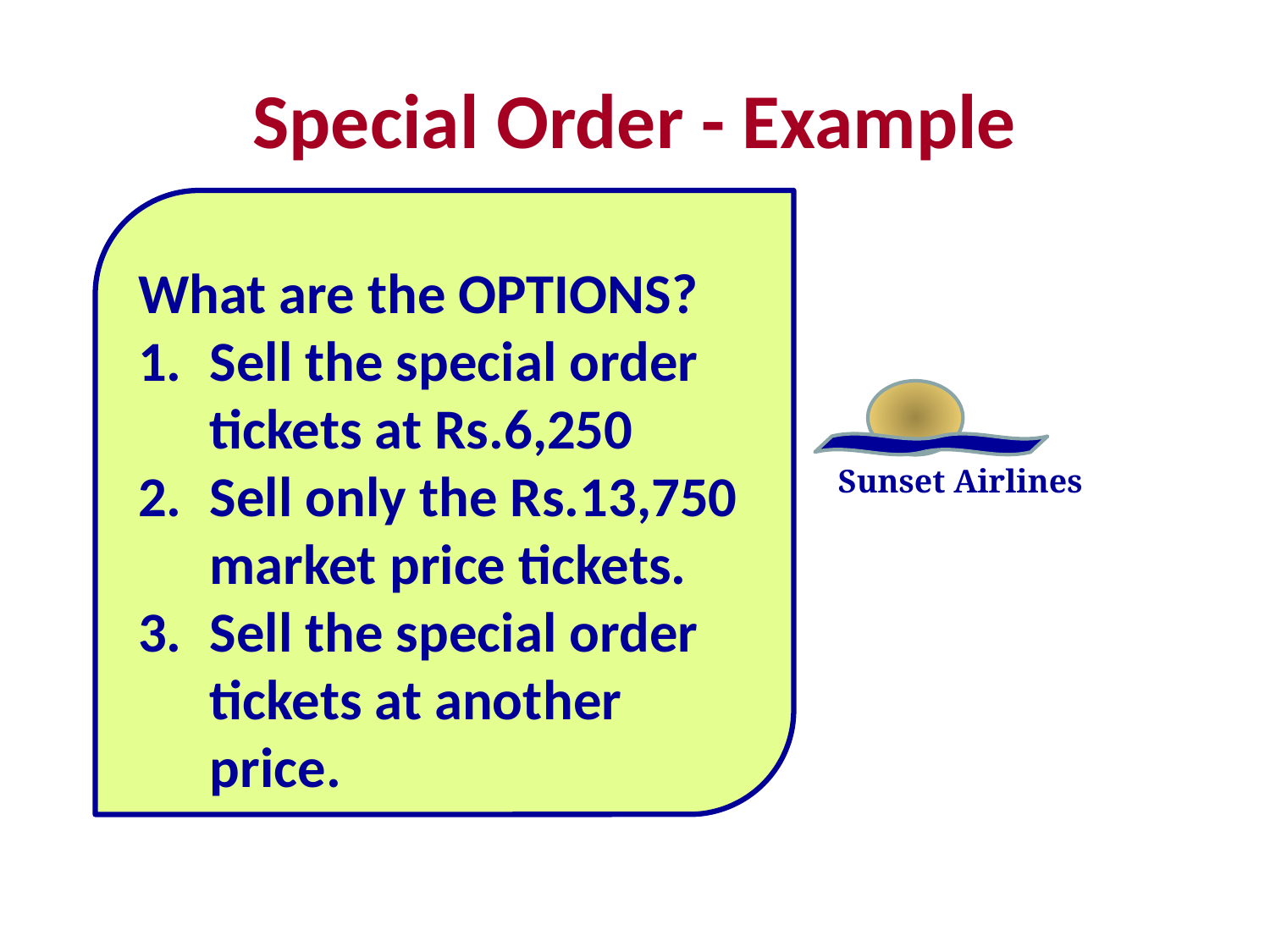

# Special Order - Example

What are the OPTIONS?
Sell the special order tickets at Rs.6,250
Sell only the Rs.13,750 market price tickets.
Sell the special order tickets at another price.

Sunset Airlines